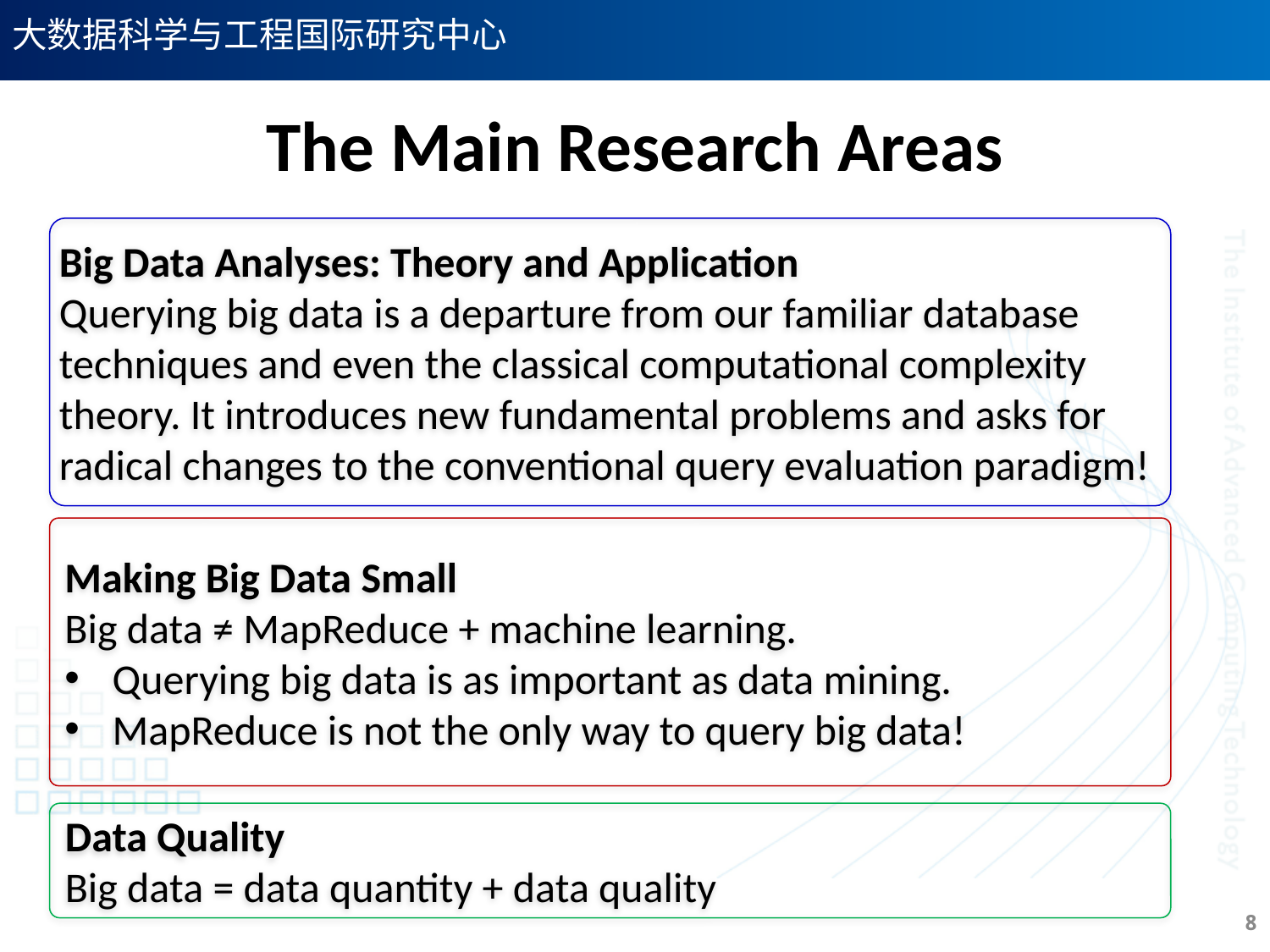

# The Main Research Areas
Big Data Analyses: Theory and Application
Querying big data is a departure from our familiar database techniques and even the classical computational complexity theory. It introduces new fundamental problems and asks for radical changes to the conventional query evaluation paradigm!
Making Big Data Small
Big data ≠ MapReduce + machine learning.
Querying big data is as important as data mining.
MapReduce is not the only way to query big data!
Data Quality
Big data = data quantity + data quality
8